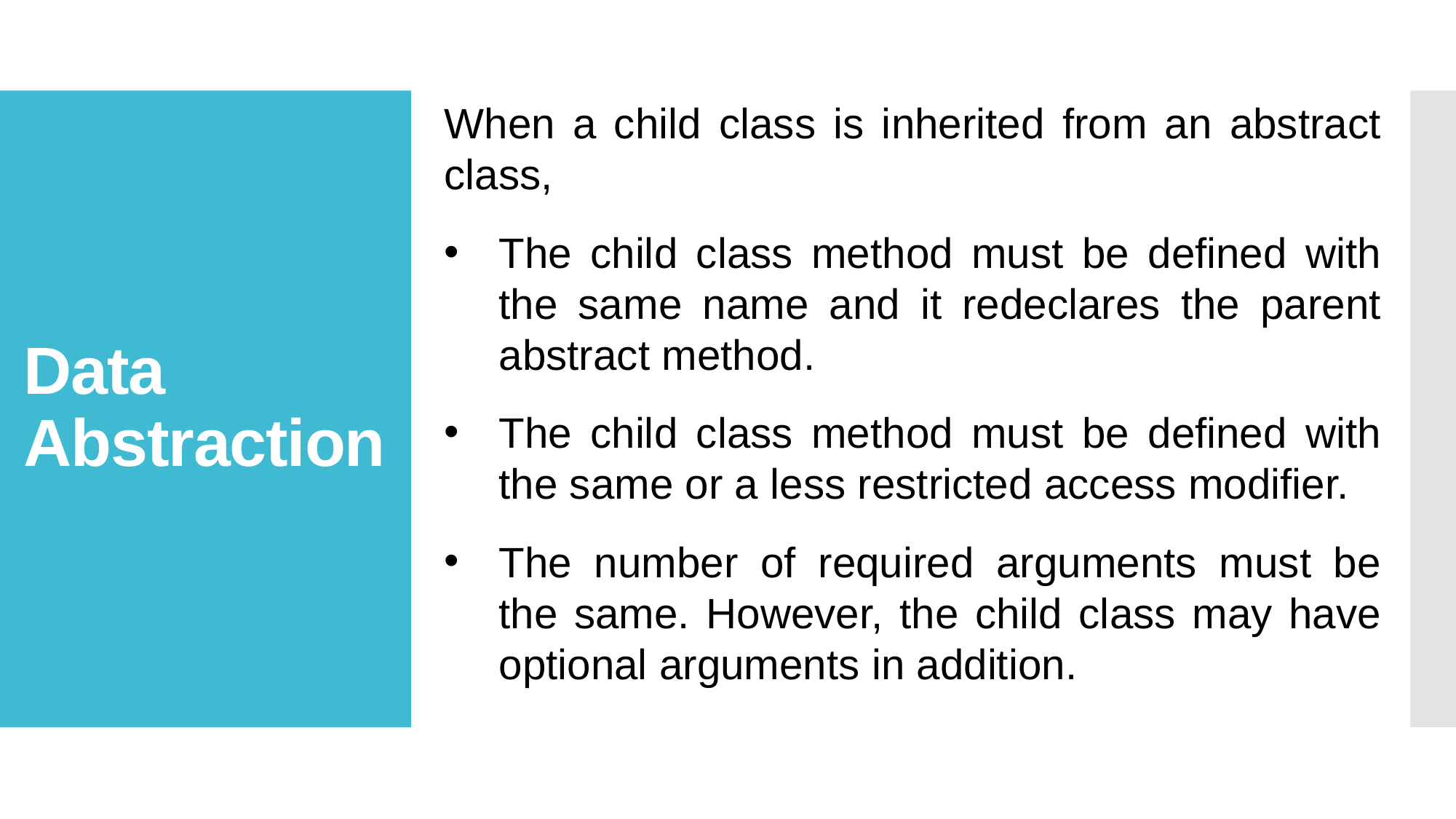

When a child class is inherited from an abstract class,
The child class method must be defined with the same name and it redeclares the parent abstract method.
The child class method must be defined with the same or a less restricted access modifier.
The number of required arguments must be the same. However, the child class may have optional arguments in addition.

# Data Abstraction